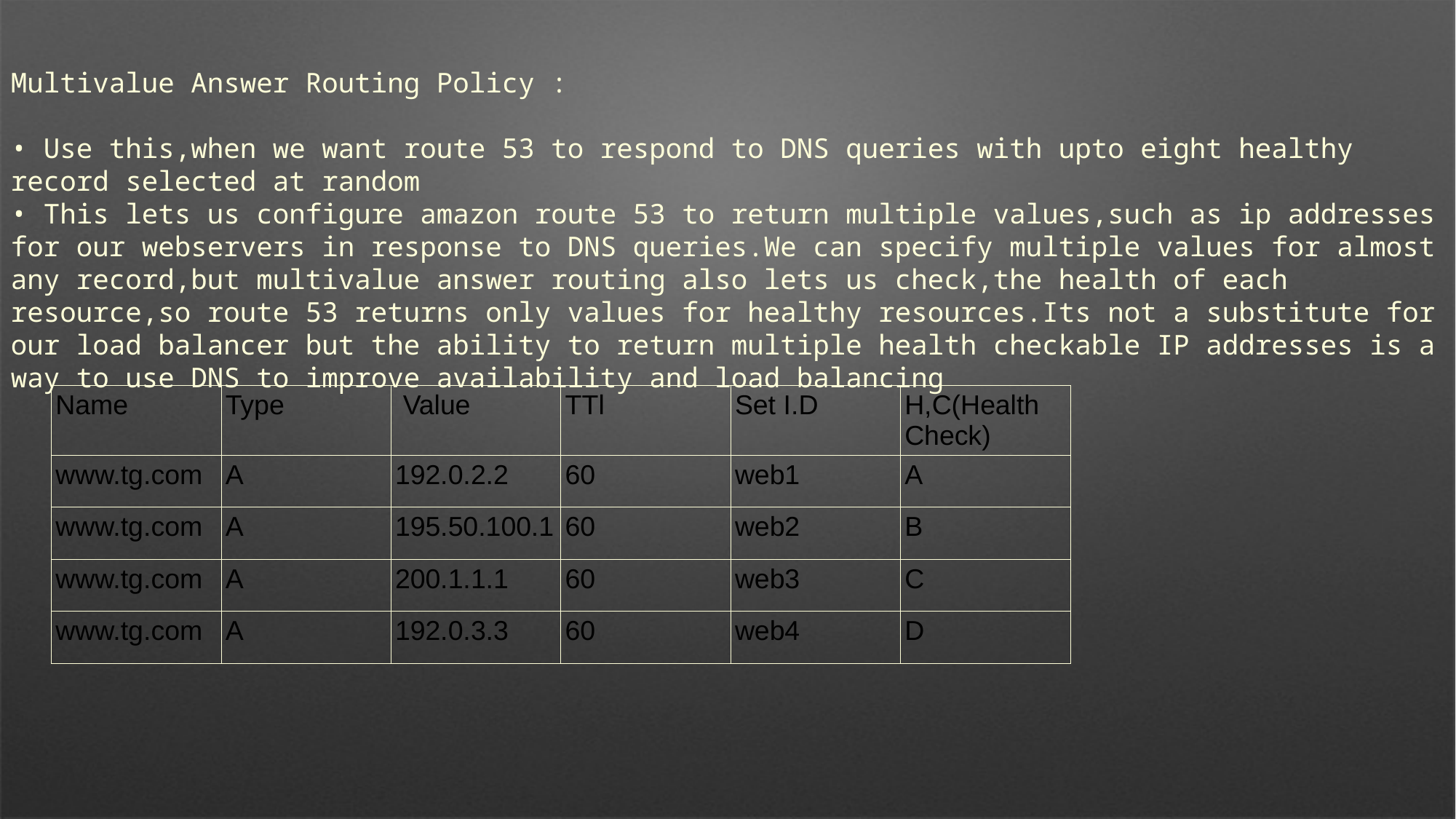

Multivalue Answer Routing Policy :

• Use this,when we want route 53 to respond to DNS queries with upto eight healthy record selected at random
• This lets us configure amazon route 53 to return multiple values,such as ip addresses for our webservers in response to DNS queries.We can specify multiple values for almost any record,but multivalue answer routing also lets us check,the health of each resource,so route 53 returns only values for healthy resources.Its not a substitute for our load balancer but the ability to return multiple health checkable IP addresses is a way to use DNS to improve availability and load balancing

| Name | Type | Value | TTl | Set I.D | H,C(Health Check) |
| --- | --- | --- | --- | --- | --- |
| www.tg.com | A | 192.0.2.2 | 60 | web1 | A |
| www.tg.com | A | 195.50.100.1 | 60 | web2 | B |
| www.tg.com | A | 200.1.1.1 | 60 | web3 | C |
| www.tg.com | A | 192.0.3.3 | 60 | web4 | D |